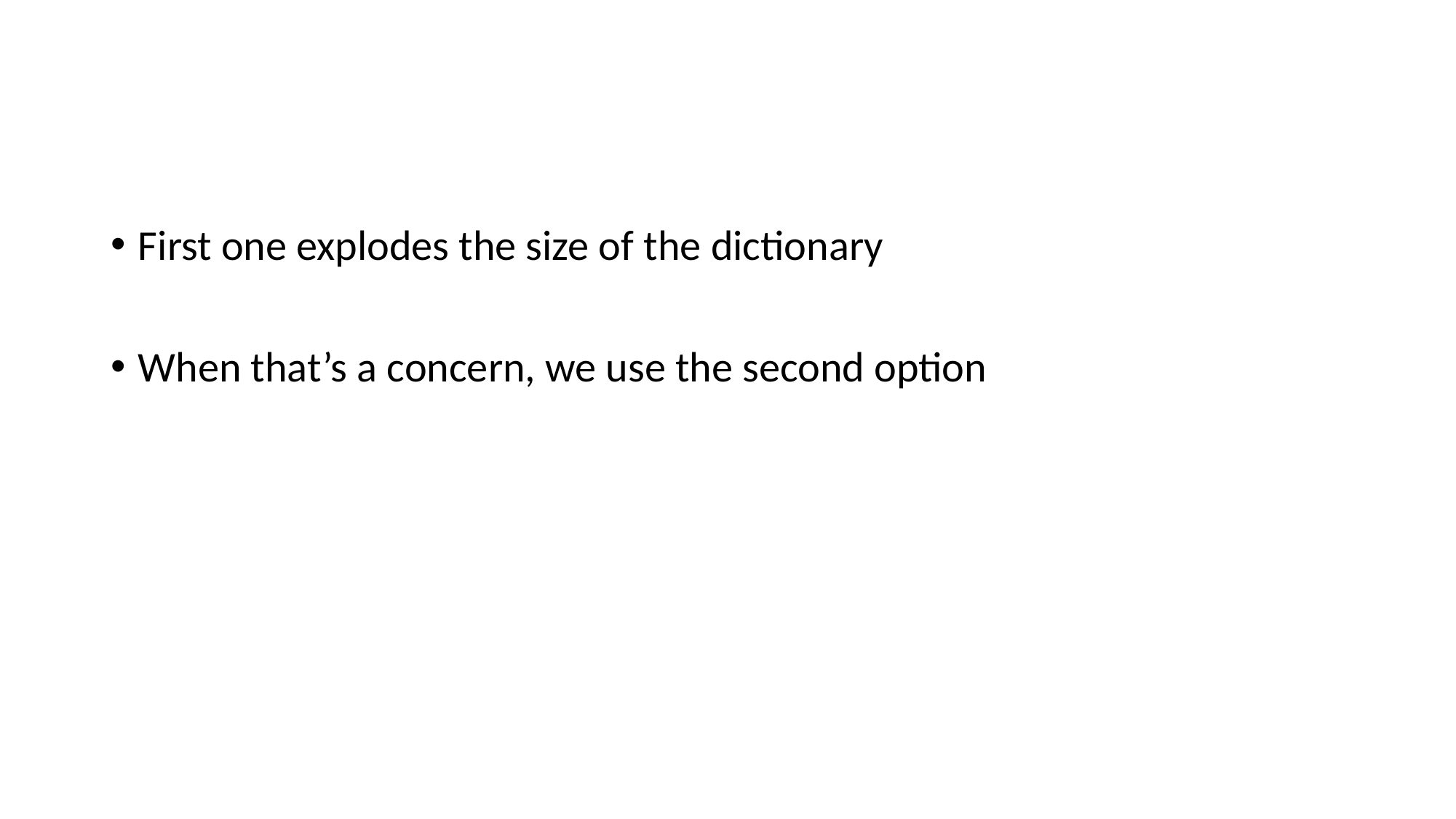

#
First one explodes the size of the dictionary

When that’s a concern, we use the second option